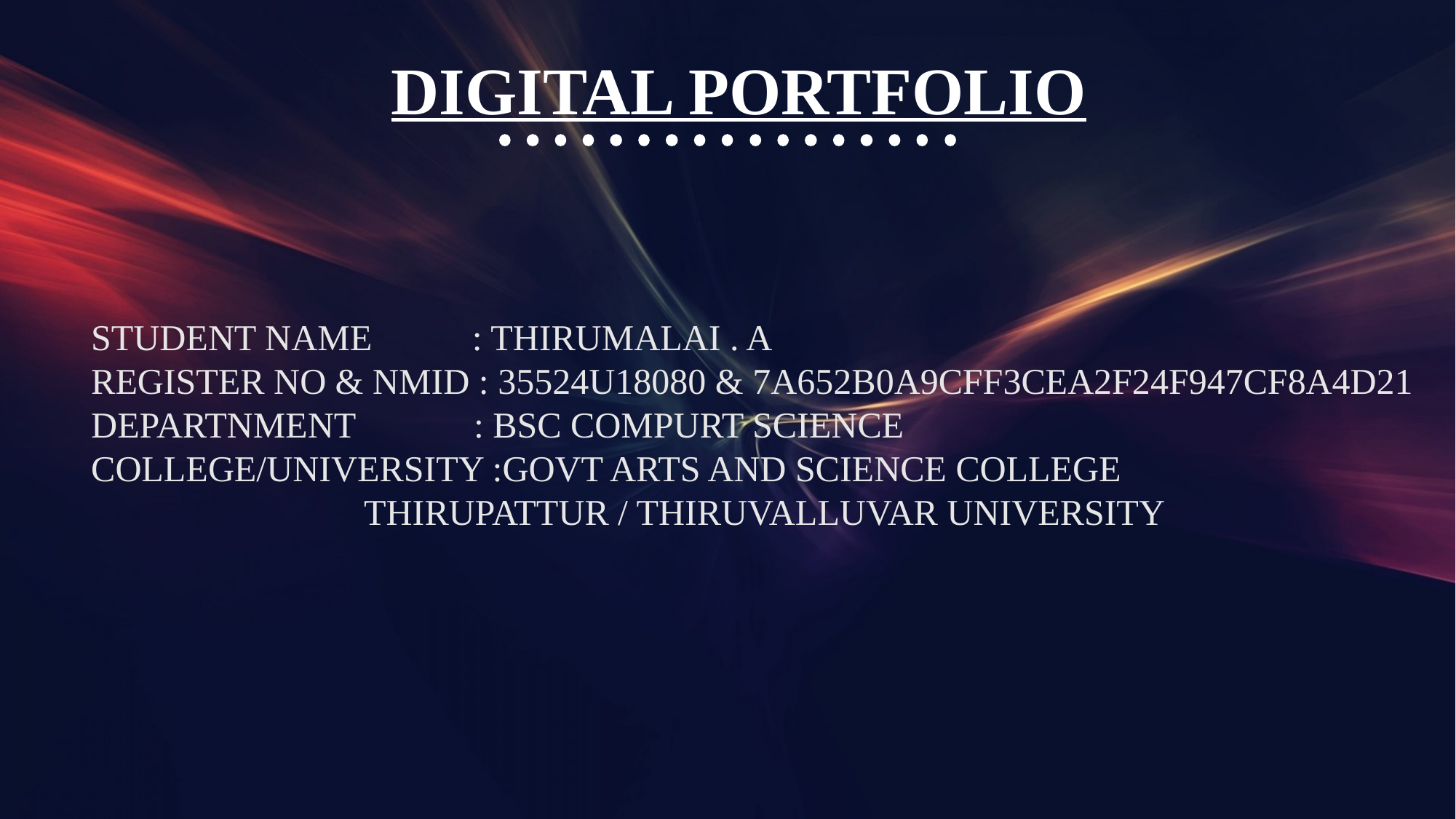

DIGITAL PORTFOLIO

STUDENT NAME           : THIRUMALAI . A
REGISTER NO & NMID : 35524U18080 & 7A652B0A9CFF3CEA2F24F947CF8A4D21
DEPARTNMENT             : BSC COMPURT SCIENCE
COLLEGE/UNIVERSITY :GOVT ARTS AND SCIENCE COLLEGE
                              THIRUPATTUR / THIRUVALLUVAR UNIVERSITY